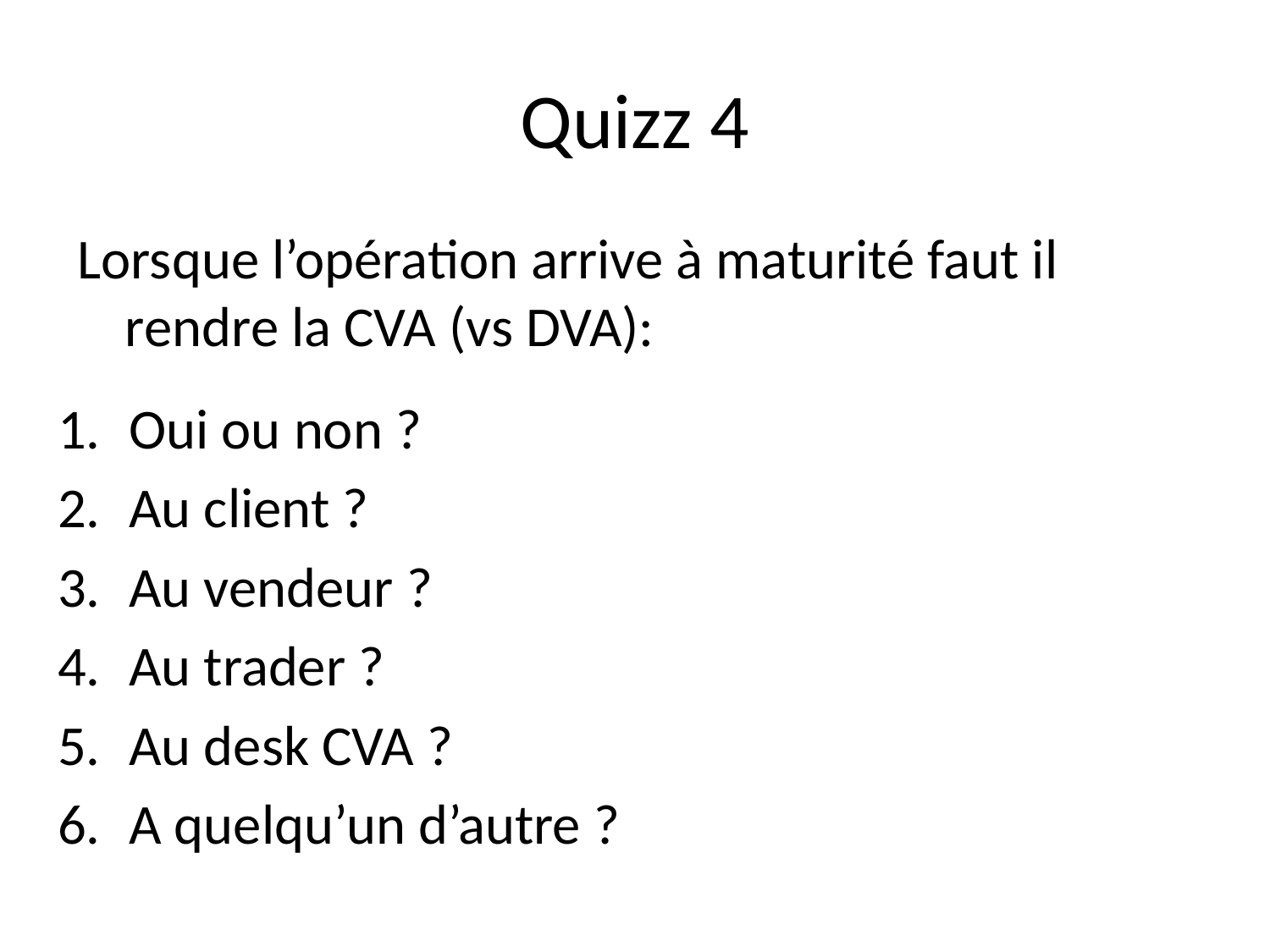

# Quizz 4
Lorsque l’opération arrive à maturité faut il rendre la CVA (vs DVA):

Oui ou non ?
Au client ?
Au vendeur ?
Au trader ?
Au desk CVA ?
A quelqu’un d’autre ?